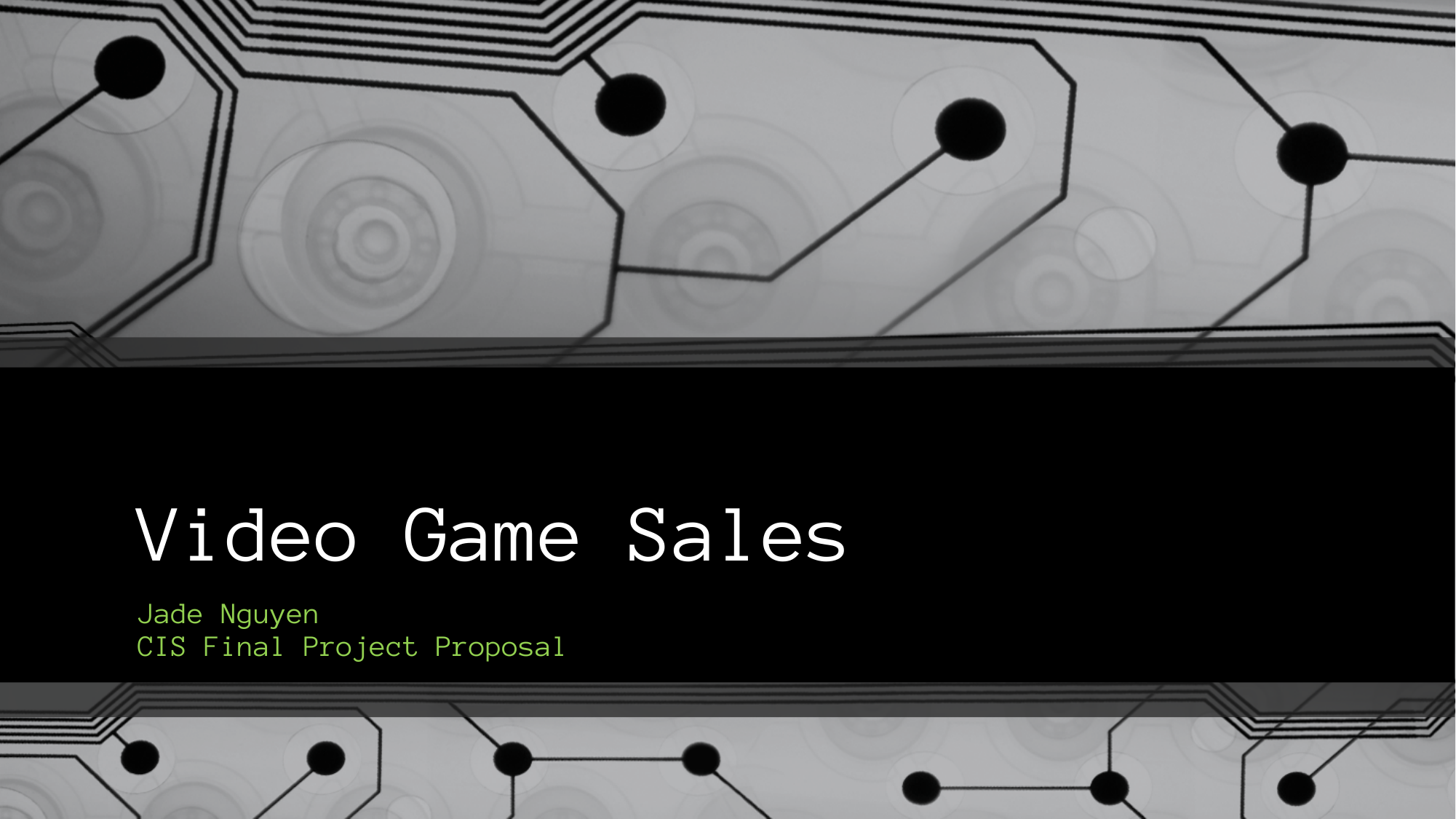

# Video Game Sales
Jade Nguyen
CIS Final Project Proposal